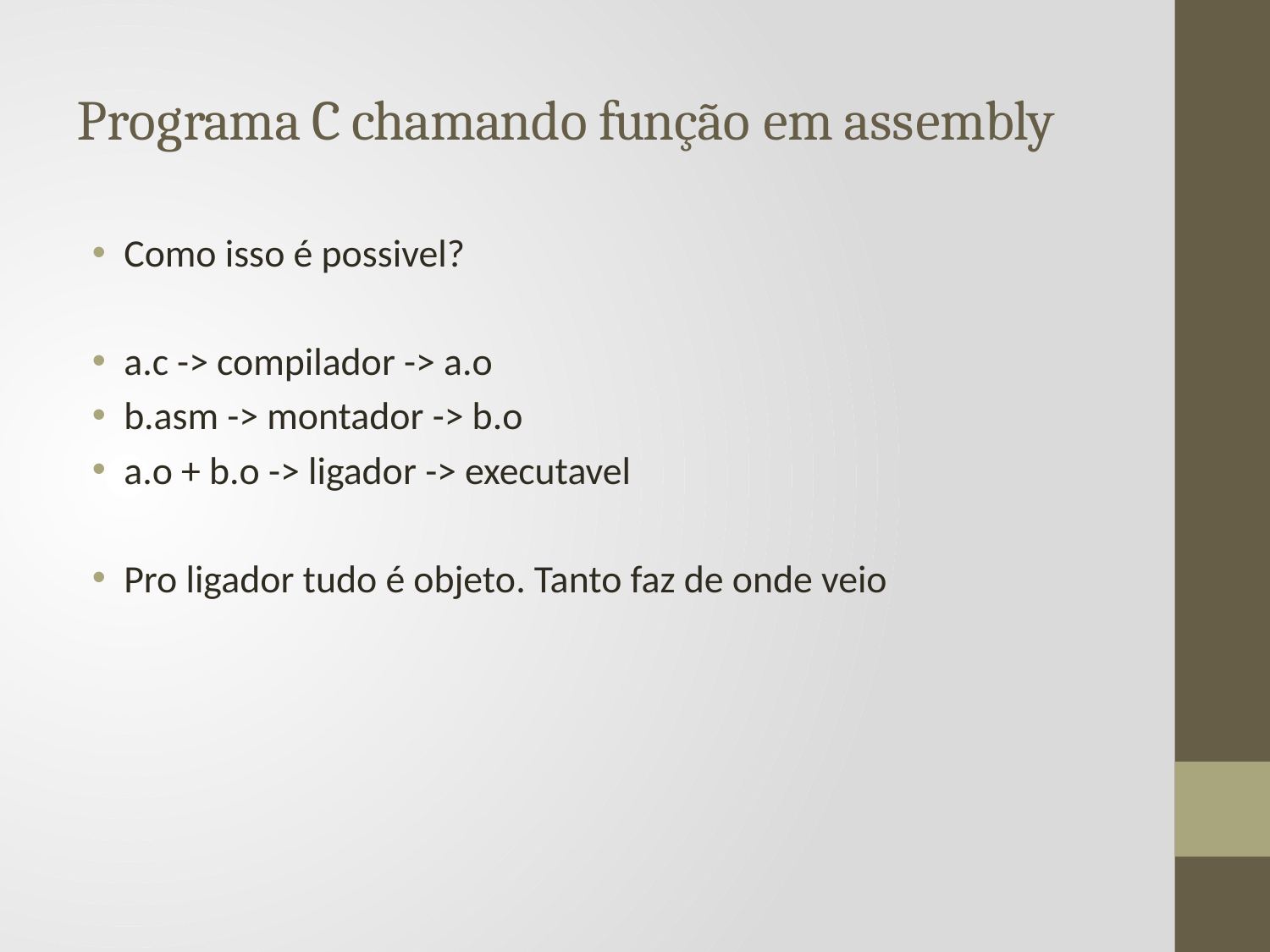

# Programa C chamando função em assembly
Como isso é possivel?

a.c -> compilador -> a.o
b.asm -> montador -> b.o
a.o + b.o -> ligador -> executavel

Pro ligador tudo é objeto. Tanto faz de onde veio